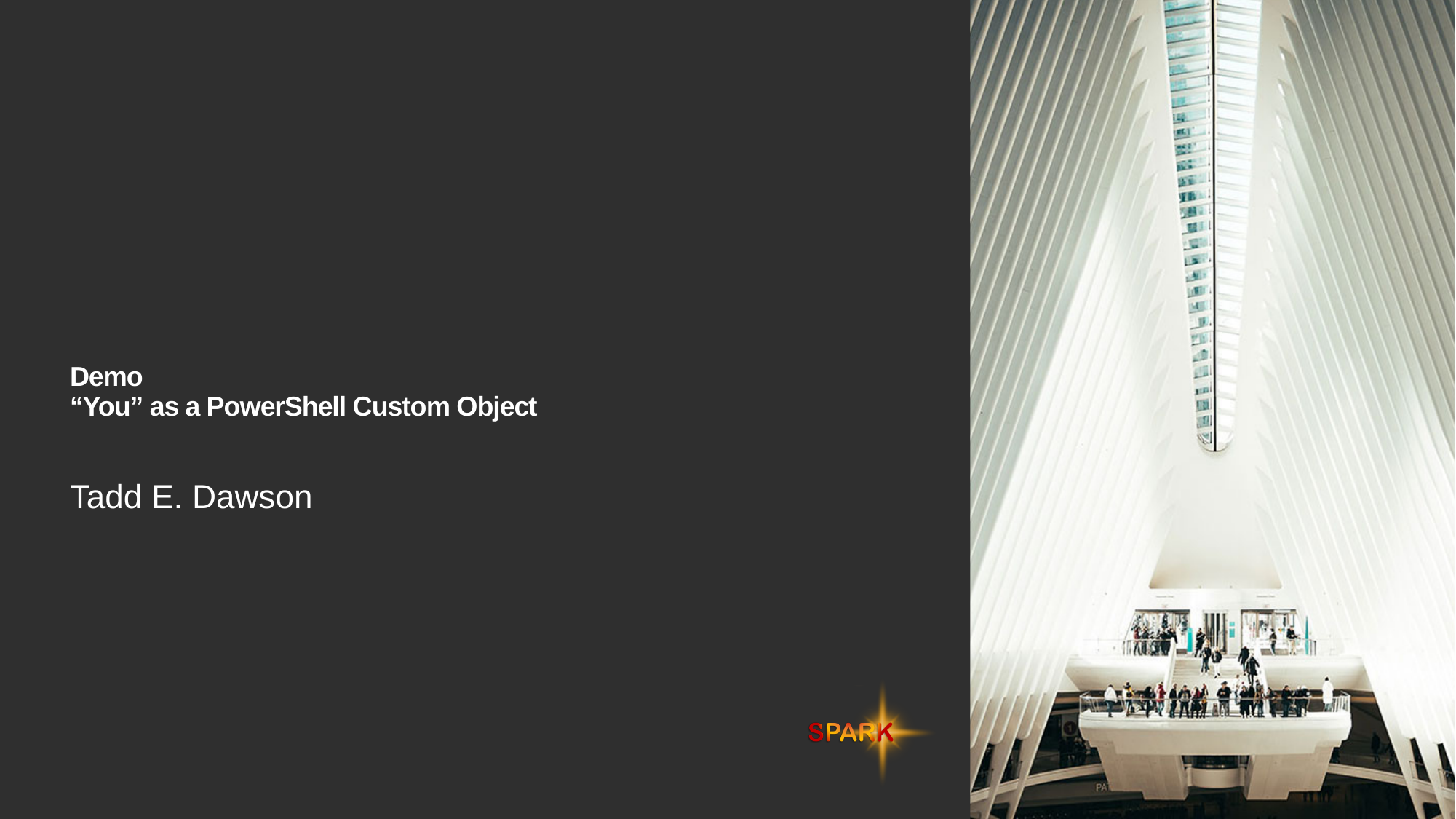

# Demo “You” as a PowerShell Custom Object
Tadd E. Dawson